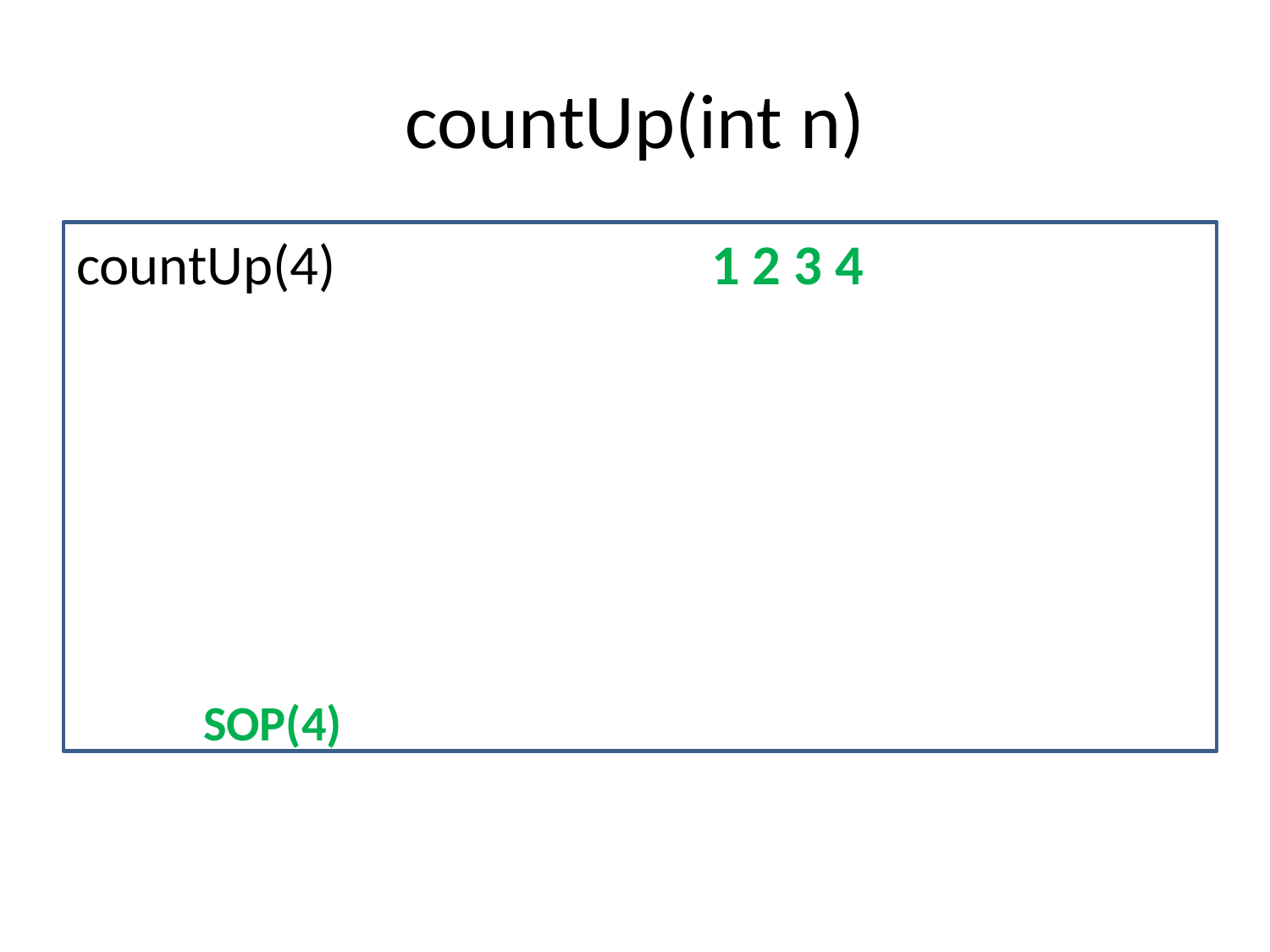

# countUp(int n)
countUp(4)			1 2 3 4

	SOP(4)